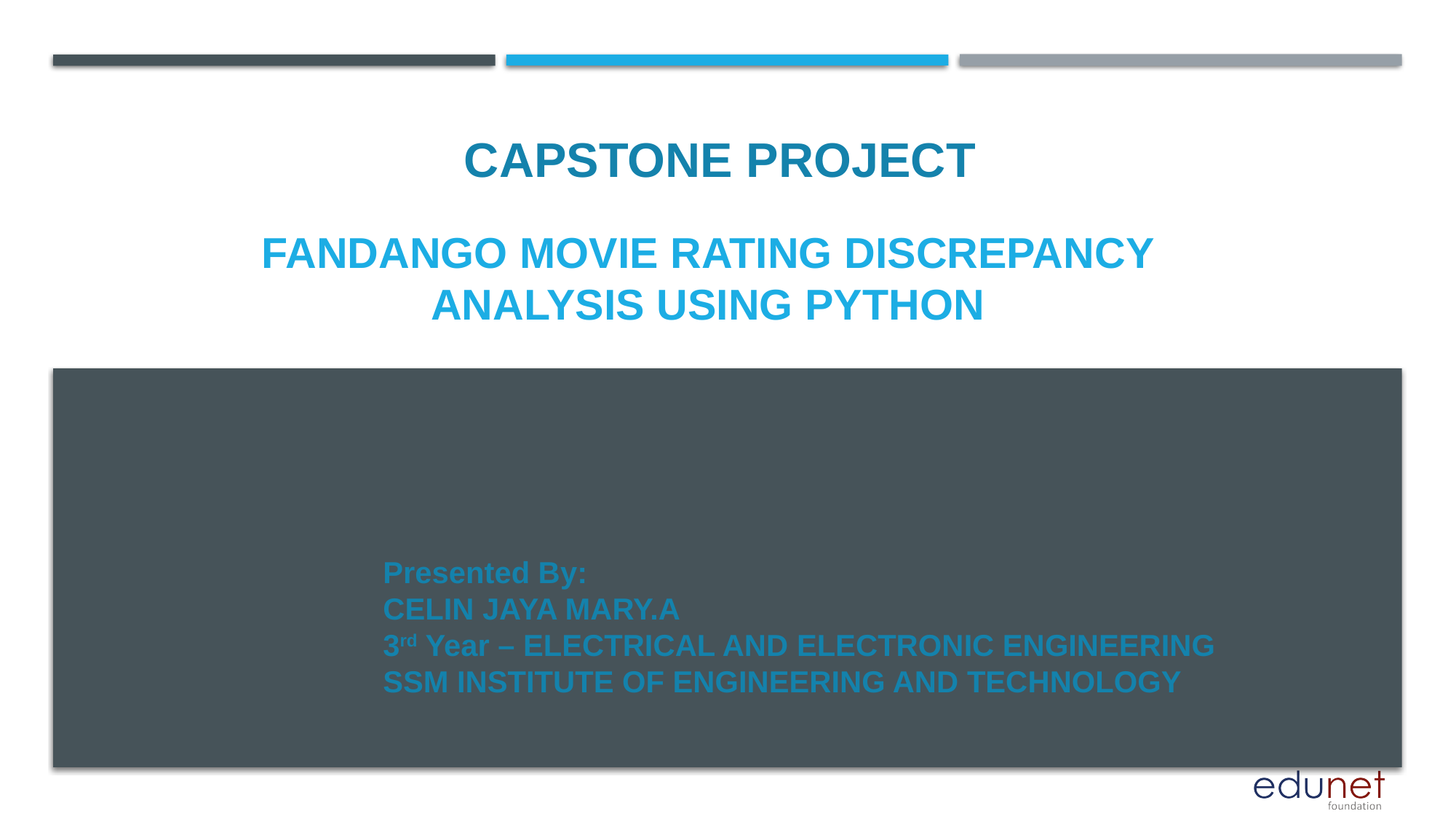

CAPSTONE PROJECT
# Fandango Movie rating discrepancy analysis using python
Presented By:
CELIN JAYA MARY.A
3rd Year – ELECTRICAL AND ELECTRONIC ENGINEERING
SSM INSTITUTE OF ENGINEERING AND TECHNOLOGY